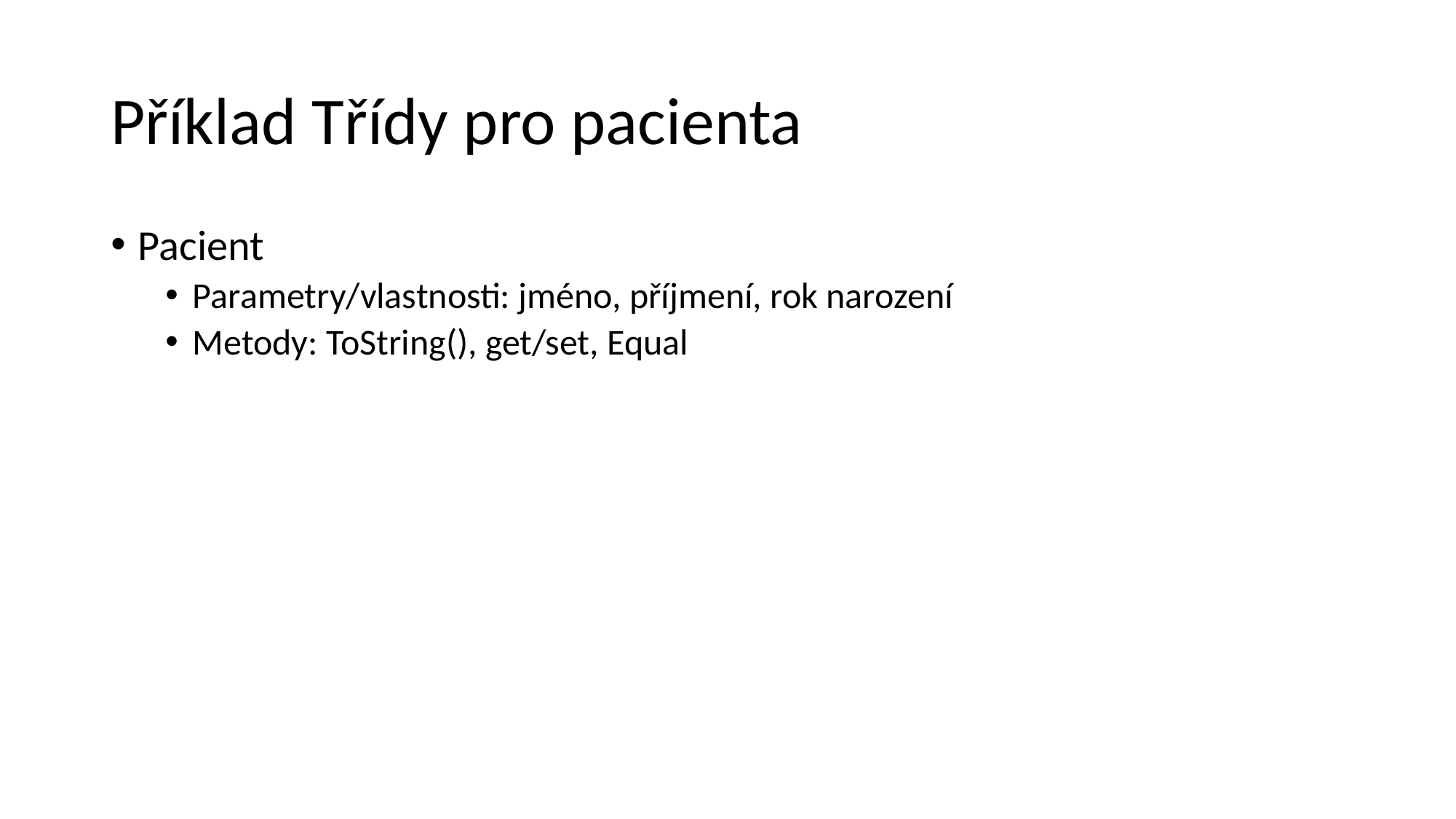

# Příklad Třídy pro pacienta
Pacient
Parametry/vlastnosti: jméno, příjmení, rok narození
Metody: ToString(), get/set, Equal